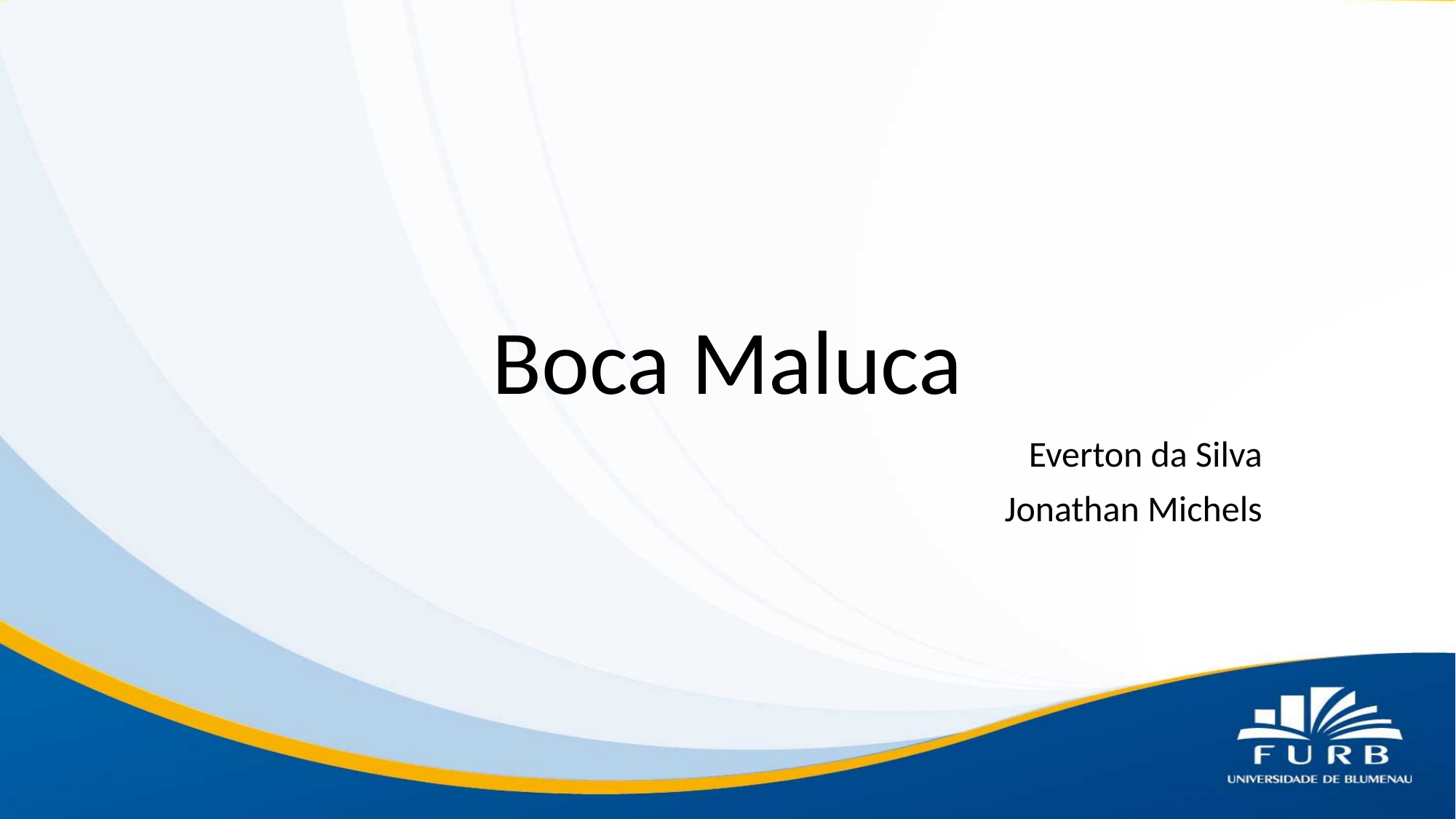

# Boca Maluca
Everton da Silva
Jonathan Michels